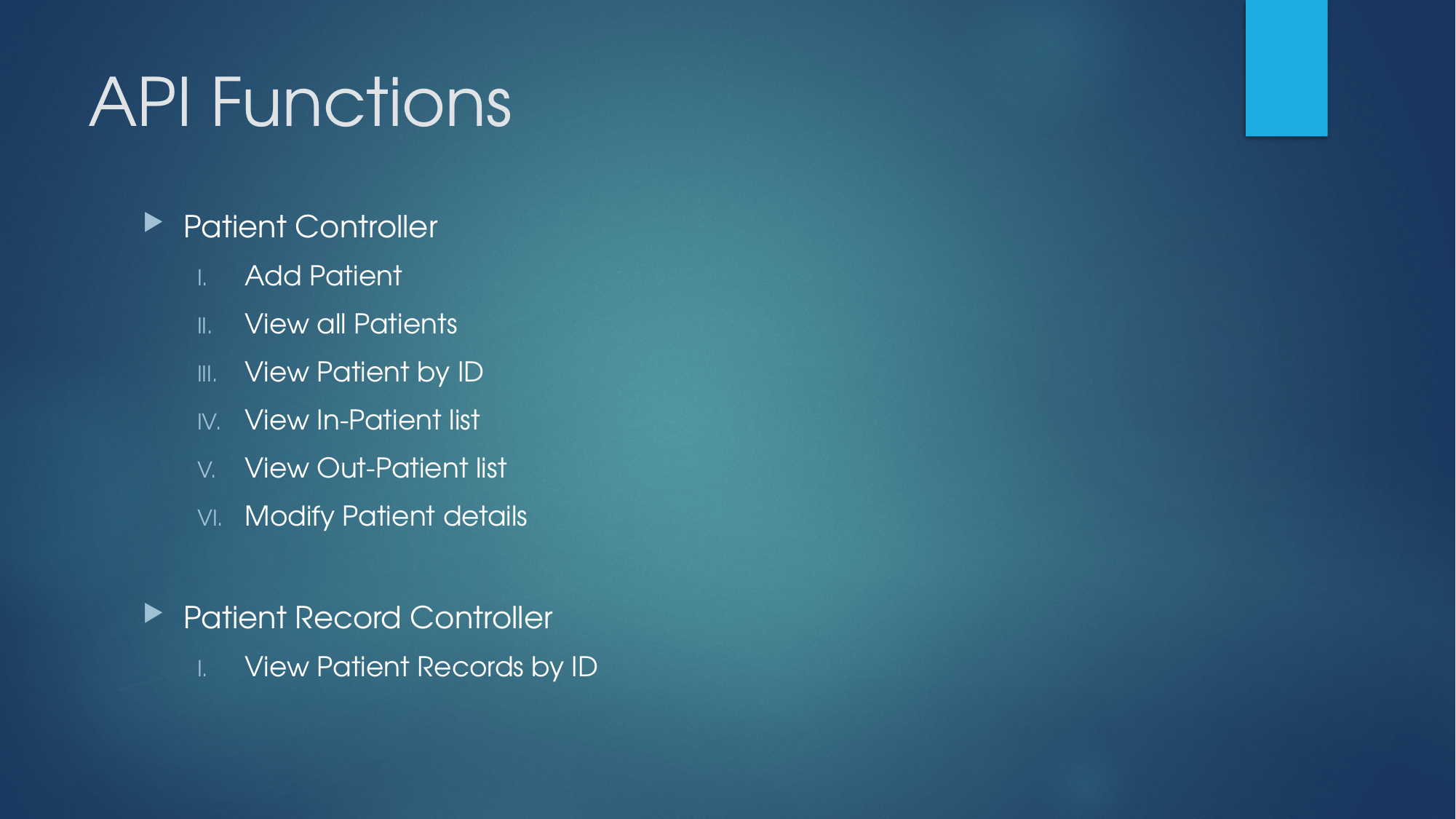

# API Functions
Patient Controller
Add Patient
View all Patients
View Patient by ID
View In-Patient list
View Out-Patient list
Modify Patient details

Patient Record Controller
View Patient Records by ID